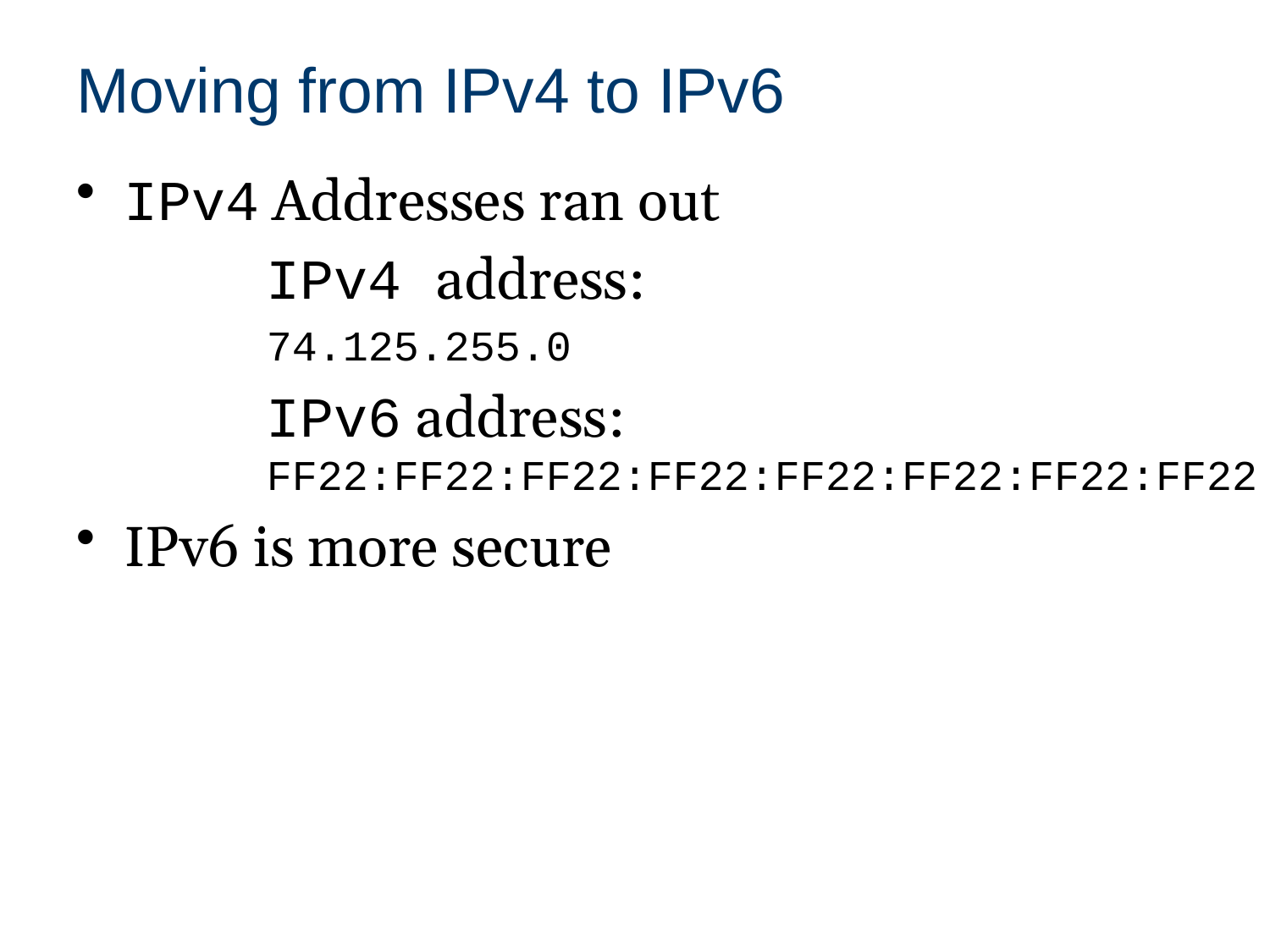

Moving from IPv4 to IPv6
IPv4 Addresses ran out
IPv4 address:
74.125.255.0
IPv6 address: FF22:FF22:FF22:FF22:FF22:FF22:FF22:FF22
IPv6 is more secure